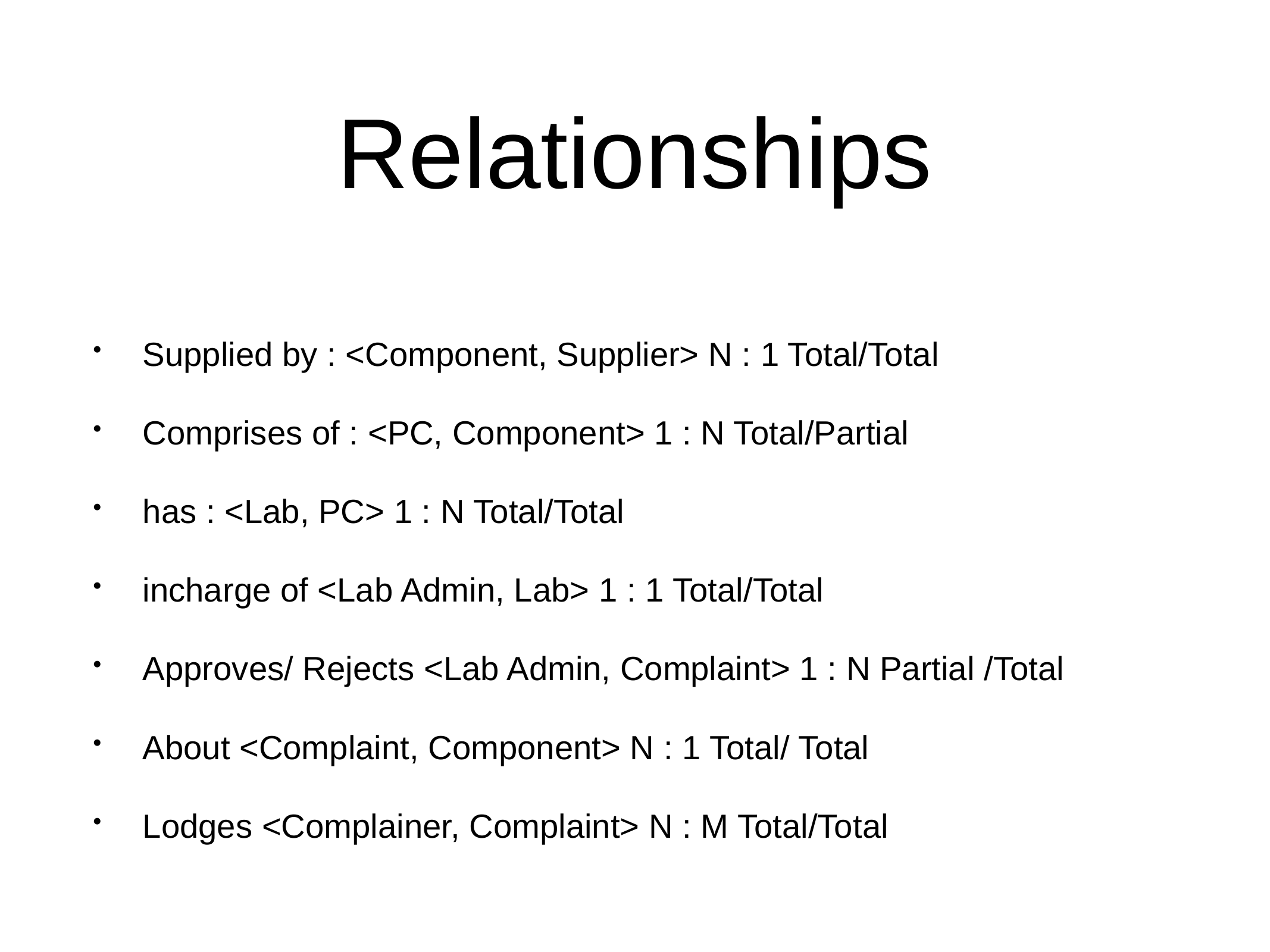

# Relationships

Supplied by : <Component, Supplier> N : 1 Total/Total
Comprises of : <PC, Component> 1 : N Total/Partial
has : <Lab, PC> 1 : N Total/Total
incharge of <Lab Admin, Lab> 1 : 1 Total/Total
Approves/ Rejects <Lab Admin, Complaint> 1 : N Partial /Total
About <Complaint, Component> N : 1 Total/ Total
Lodges <Complainer, Complaint> N : M Total/Total